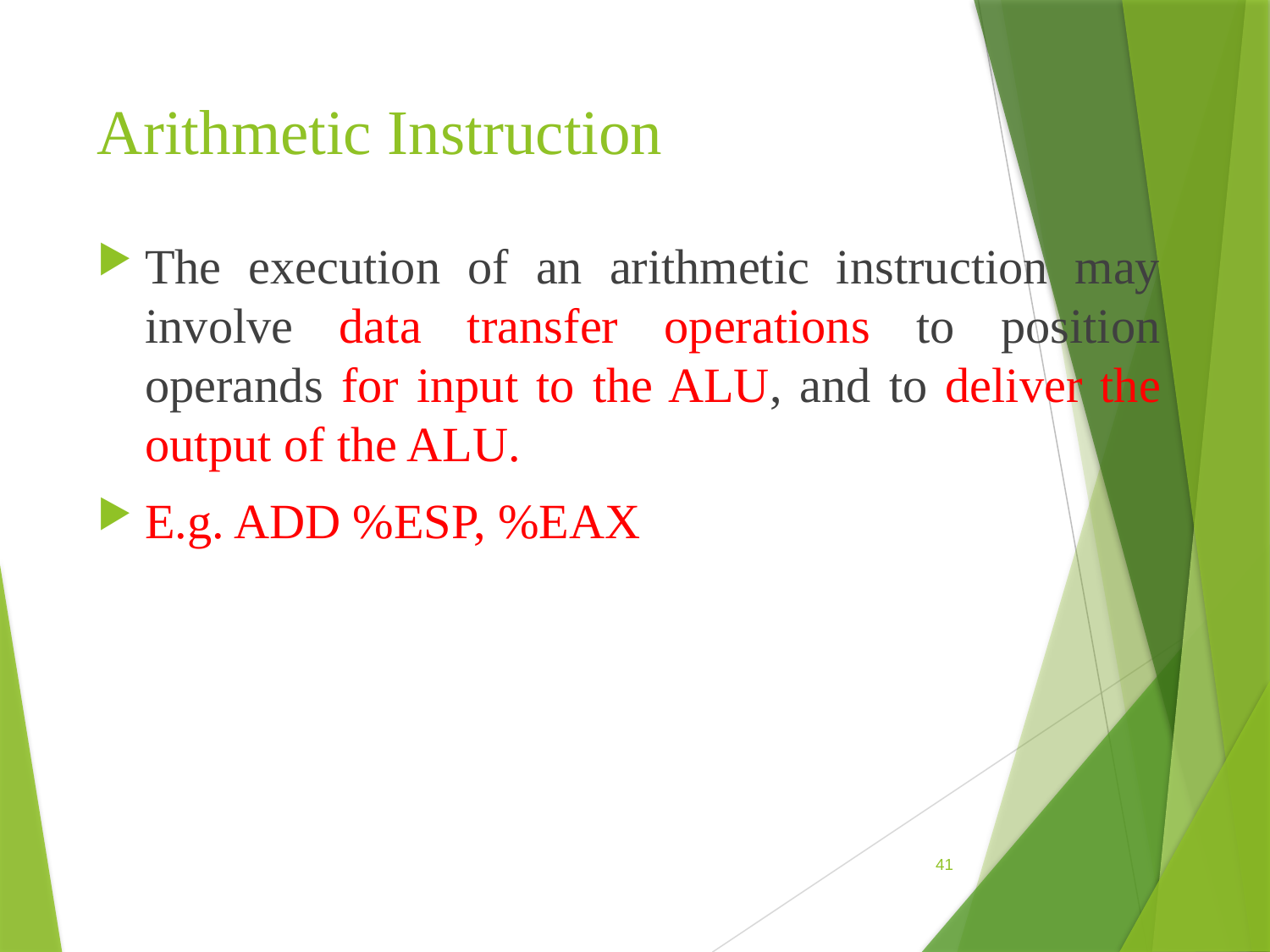

# Arithmetic Instruction
The execution of an arithmetic instruction may involve data transfer operations to position operands for input to the ALU, and to deliver the output of the ALU.
E.g. ADD %ESP, %EAX
41